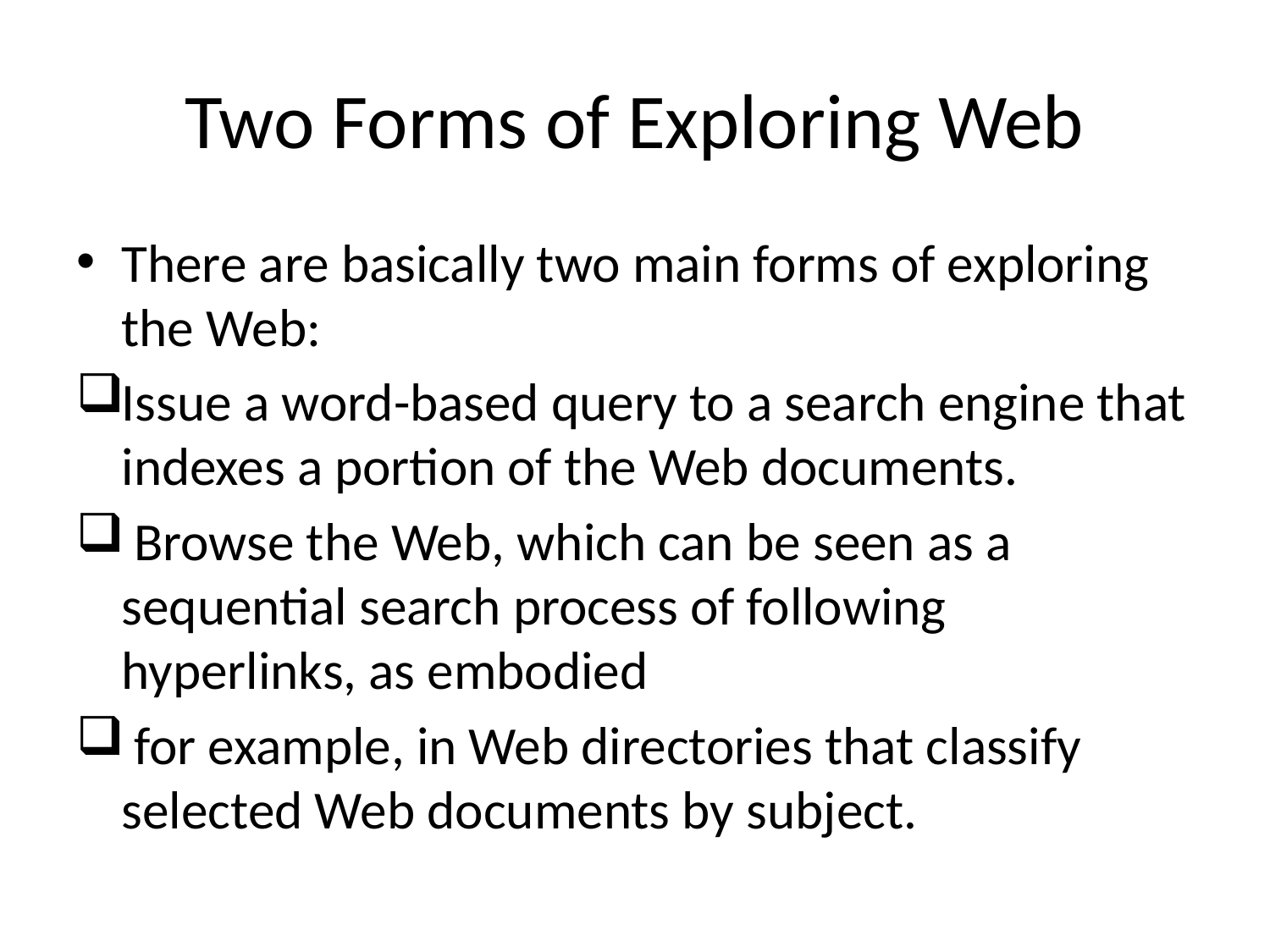

# Two Forms of Exploring Web
There are basically two main forms of exploring the Web:
Issue a word-based query to a search engine that indexes a portion of the Web documents.
 Browse the Web, which can be seen as a sequential search process of following hyperlinks, as embodied
 for example, in Web directories that classify selected Web documents by subject.